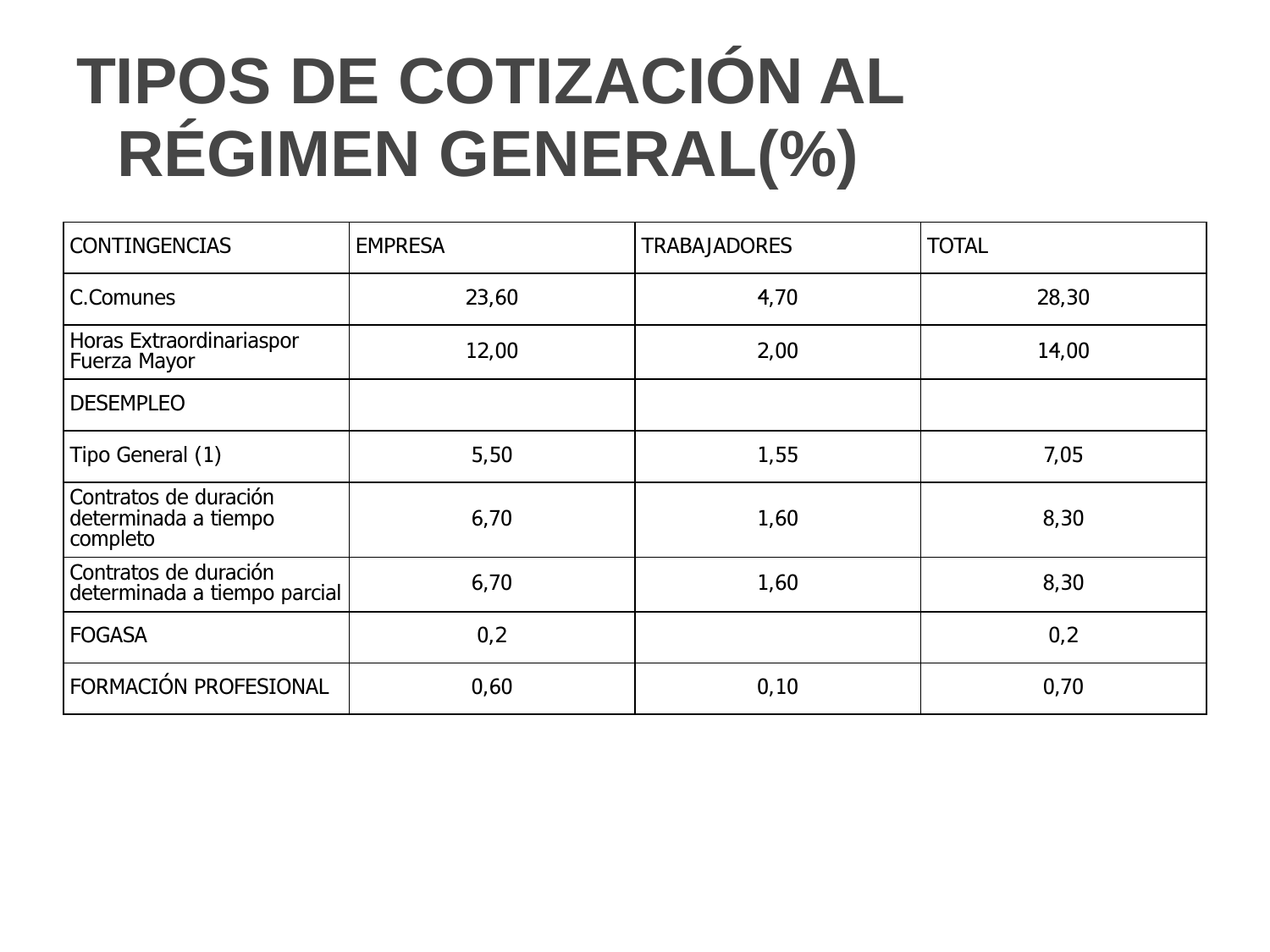

# TIPOS DE COTIZACIÓN AL RÉGIMEN GENERAL(%)
| CONTINGENCIAS | EMPRESA | TRABAJADORES | TOTAL |
| --- | --- | --- | --- |
| C.Comunes | 23,60 | 4,70 | 28,30 |
| Horas Extraordinariaspor Fuerza Mayor | 12,00 | 2,00 | 14,00 |
| DESEMPLEO |  |  |  |
| Tipo General (1) | 5,50 | 1,55 | 7,05 |
| Contratos de duración determinada a tiempo completo | 6,70 | 1,60 | 8,30 |
| Contratos de duración determinada a tiempo parcial | 6,70 | 1,60 | 8,30 |
| FOGASA | 0,2 |  | 0,2 |
| FORMACIÓN PROFESIONAL | 0,60 | 0,10 | 0,70 |